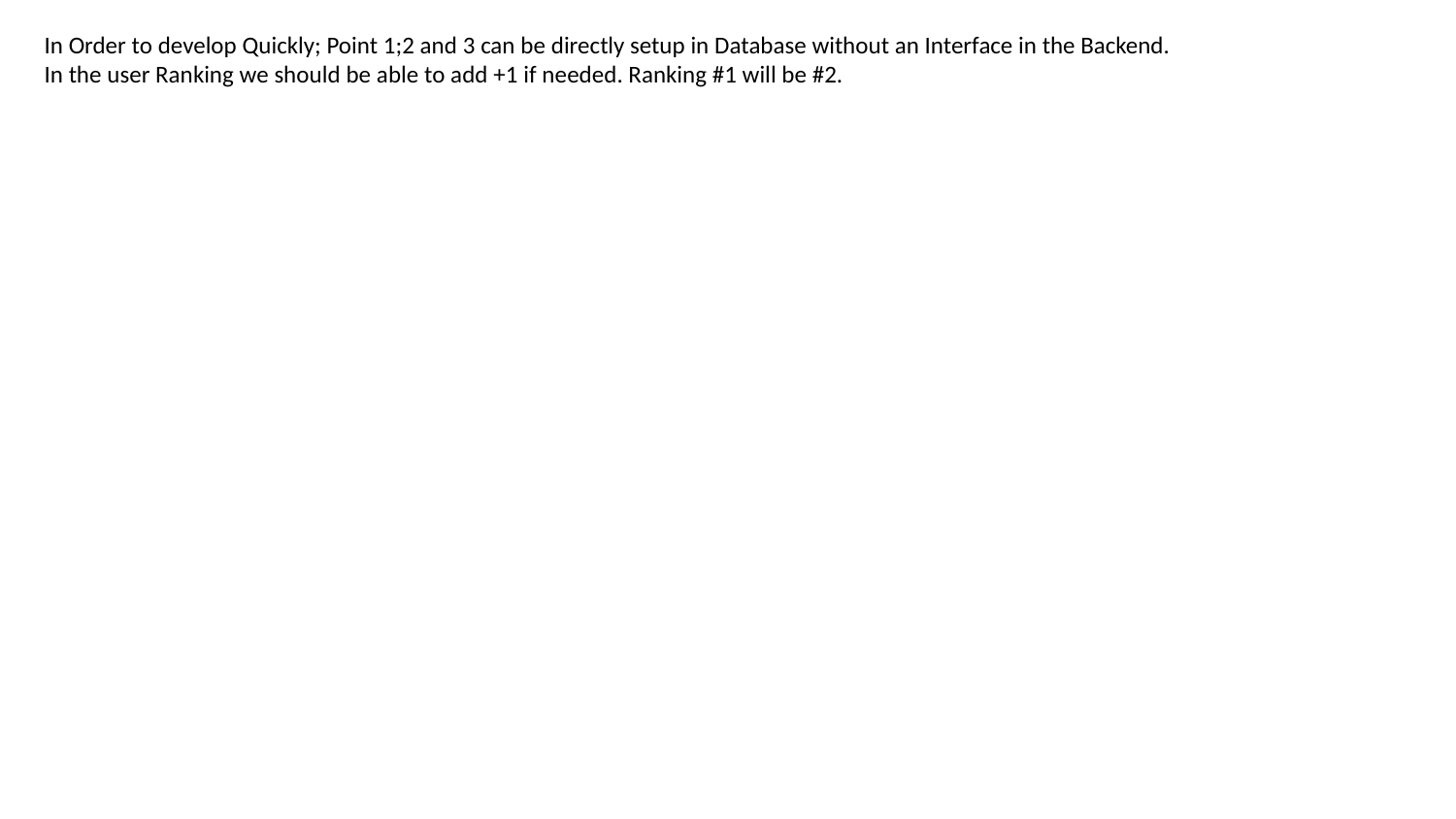

In Order to develop Quickly; Point 1;2 and 3 can be directly setup in Database without an Interface in the Backend.
In the user Ranking we should be able to add +1 if needed. Ranking #1 will be #2.